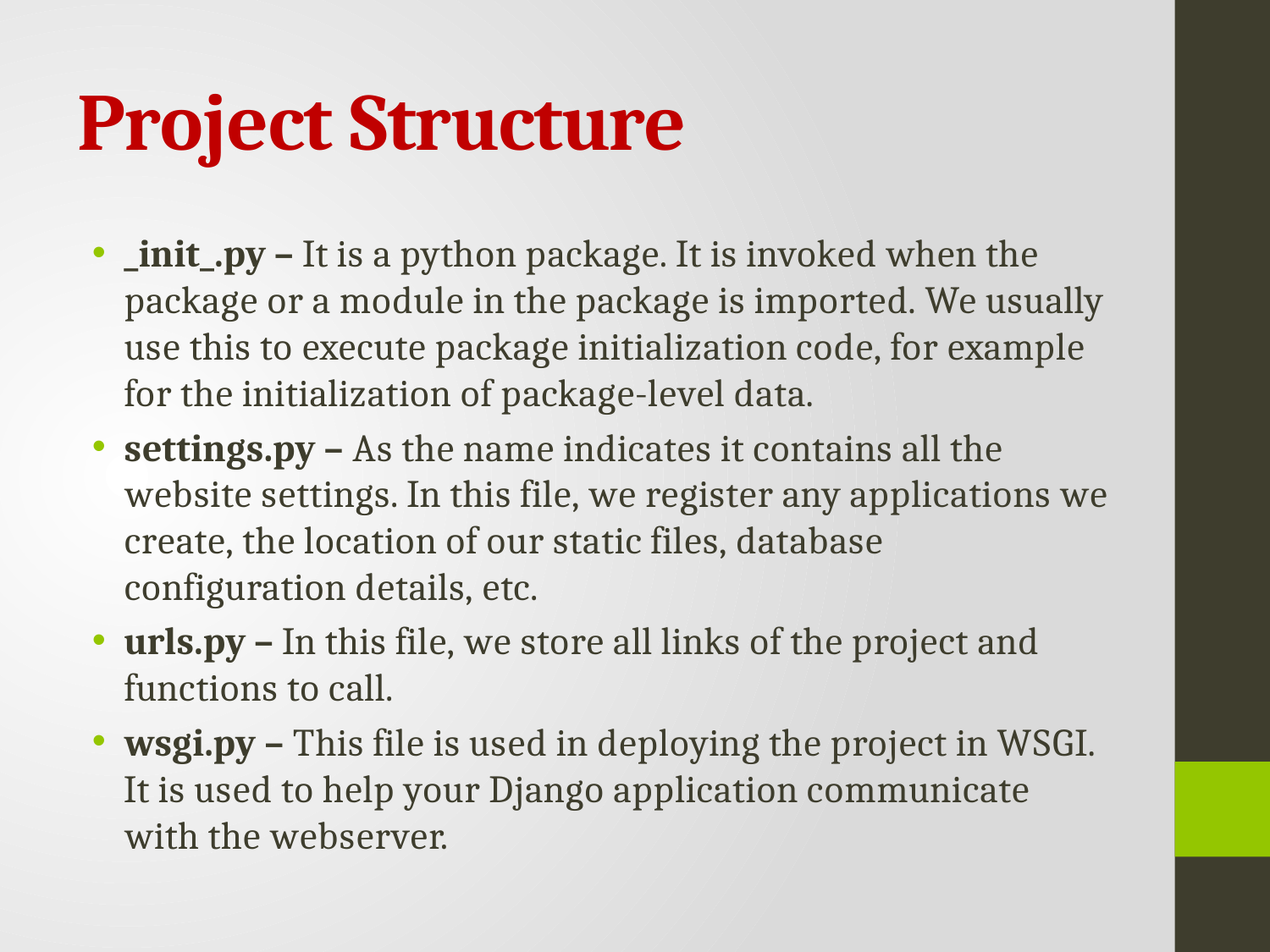

# Project Structure
_init_.py – It is a python package. It is invoked when the package or a module in the package is imported. We usually use this to execute package initialization code, for example for the initialization of package-level data.
settings.py – As the name indicates it contains all the website settings. In this file, we register any applications we create, the location of our static files, database configuration details, etc.
urls.py – In this file, we store all links of the project and functions to call.
wsgi.py – This file is used in deploying the project in WSGI. It is used to help your Django application communicate with the webserver.